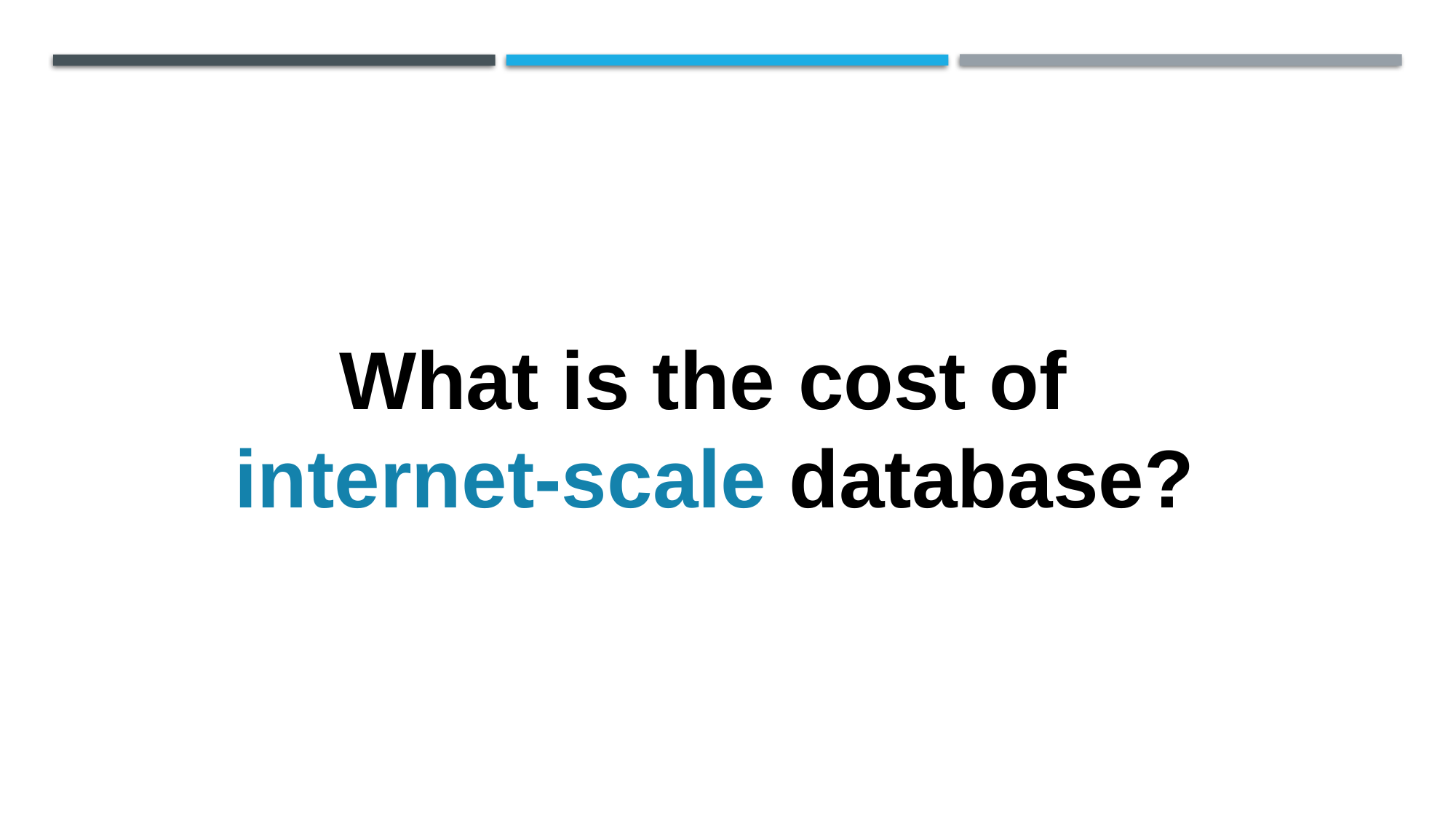

What is the cost of
internet-scale database?